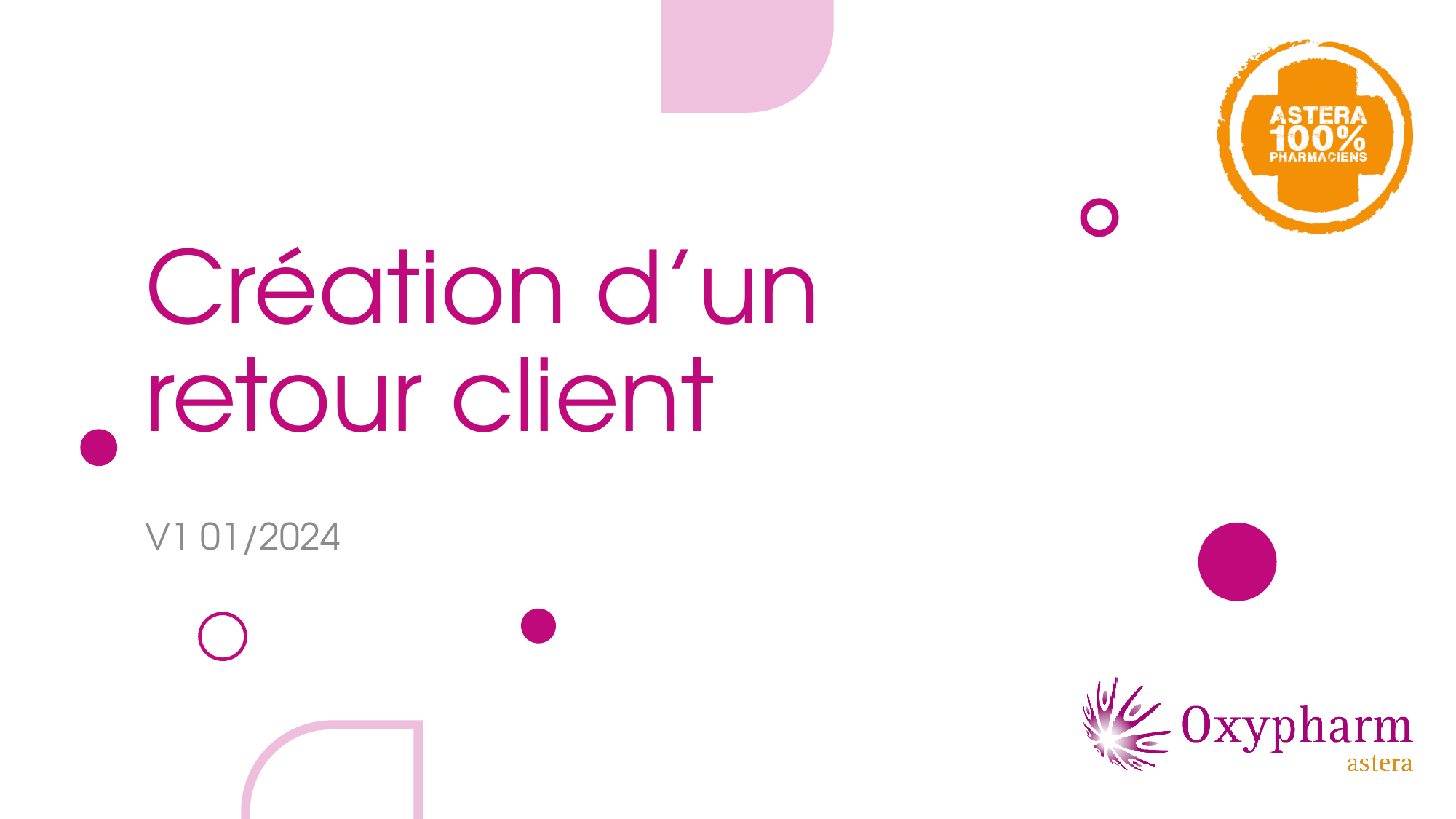

# Création d’un retour client
V1 01/2024